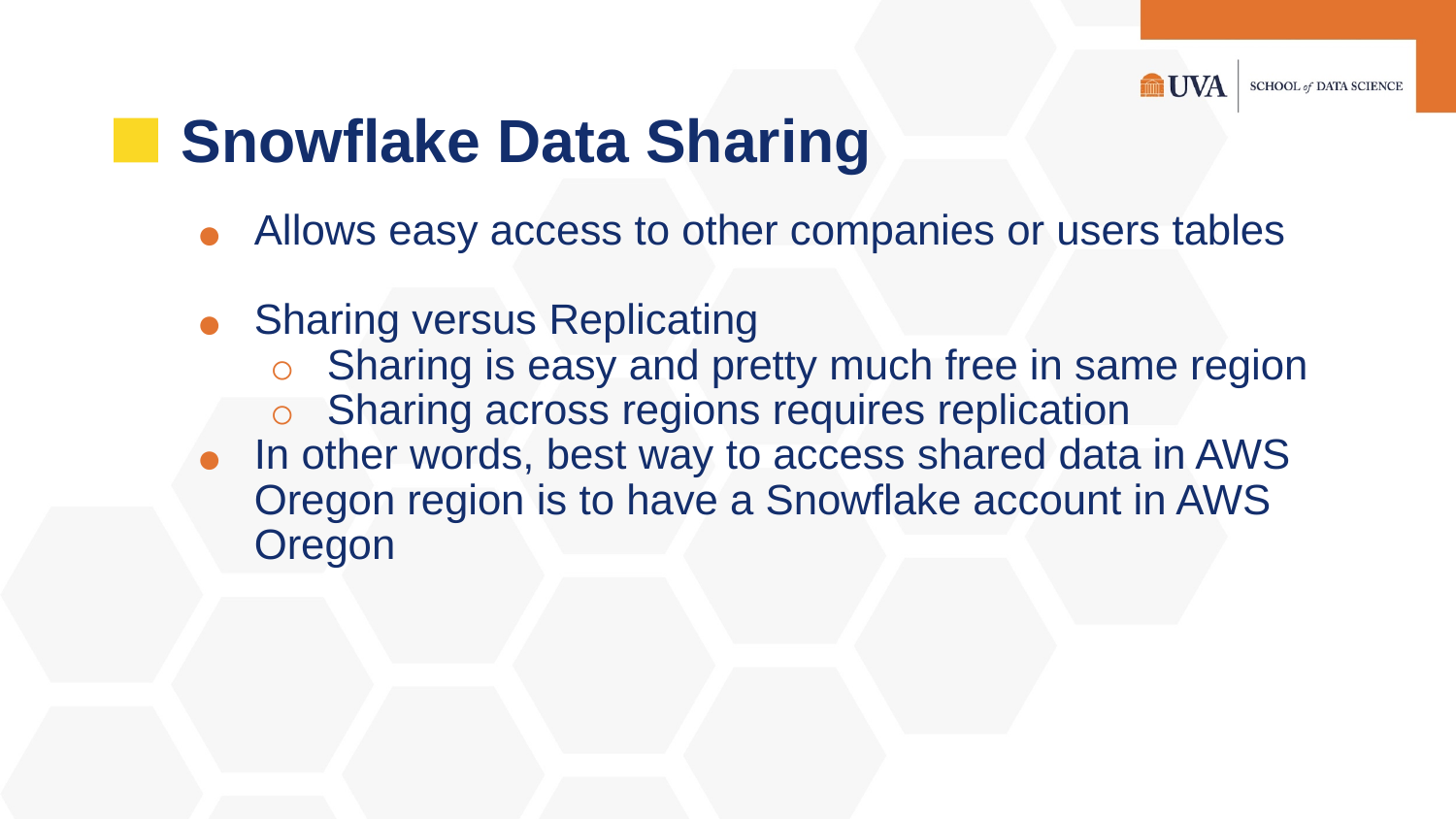

# Snowflake Data Sharing
Allows easy access to other companies or users tables

Sharing versus Replicating
Sharing is easy and pretty much free in same region
Sharing across regions requires replication
In other words, best way to access shared data in AWS Oregon region is to have a Snowflake account in AWS Oregon